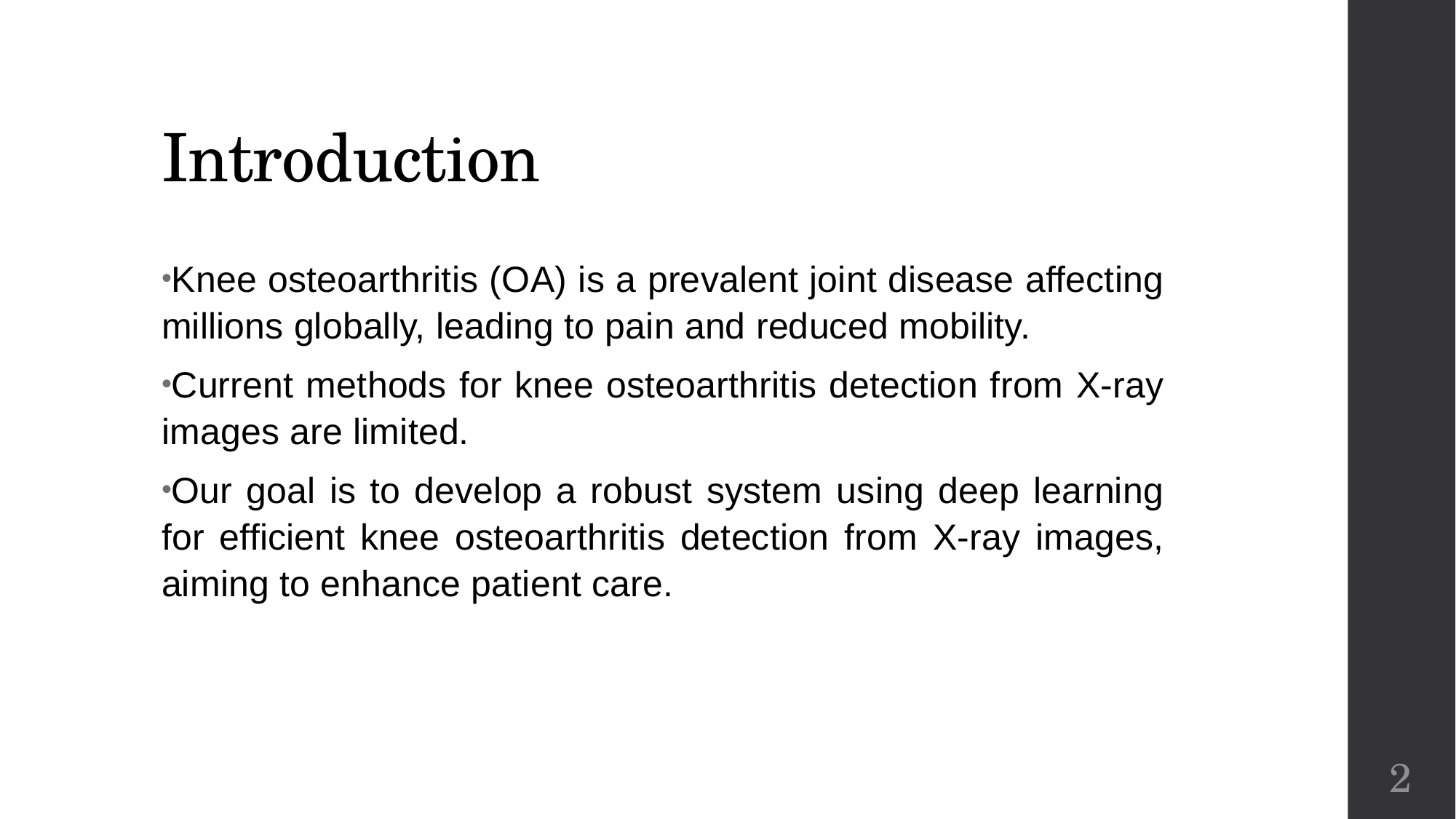

# Introduction
Knee osteoarthritis (OA) is a prevalent joint disease affecting millions globally, leading to pain and reduced mobility.
Current methods for knee osteoarthritis detection from X-ray images are limited.
Our goal is to develop a robust system using deep learning for efficient knee osteoarthritis detection from X-ray images, aiming to enhance patient care.
2